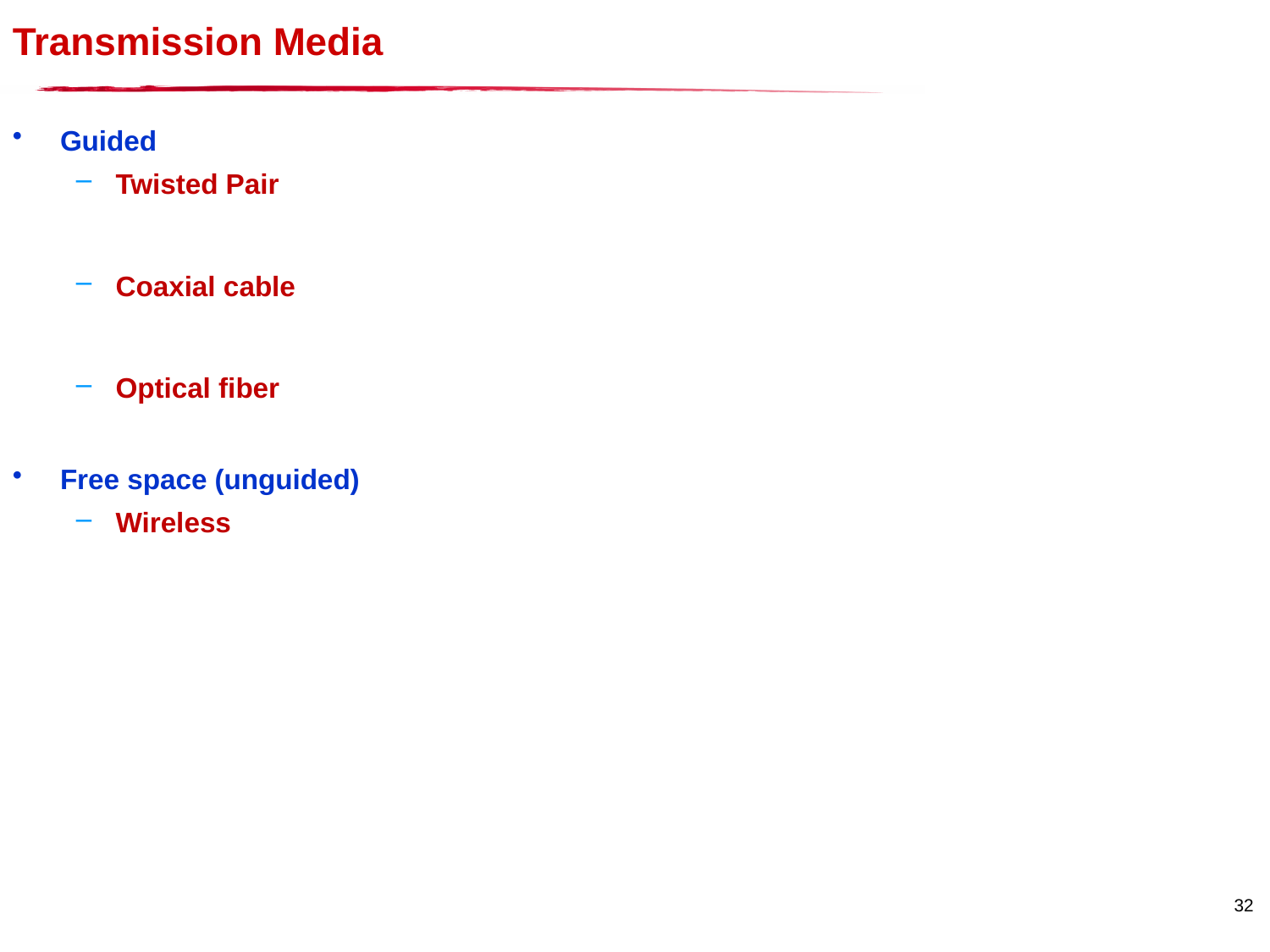

# Transmission Media
Guided
Twisted Pair

Coaxial cable

Optical fiber

Free space (unguided)
Wireless